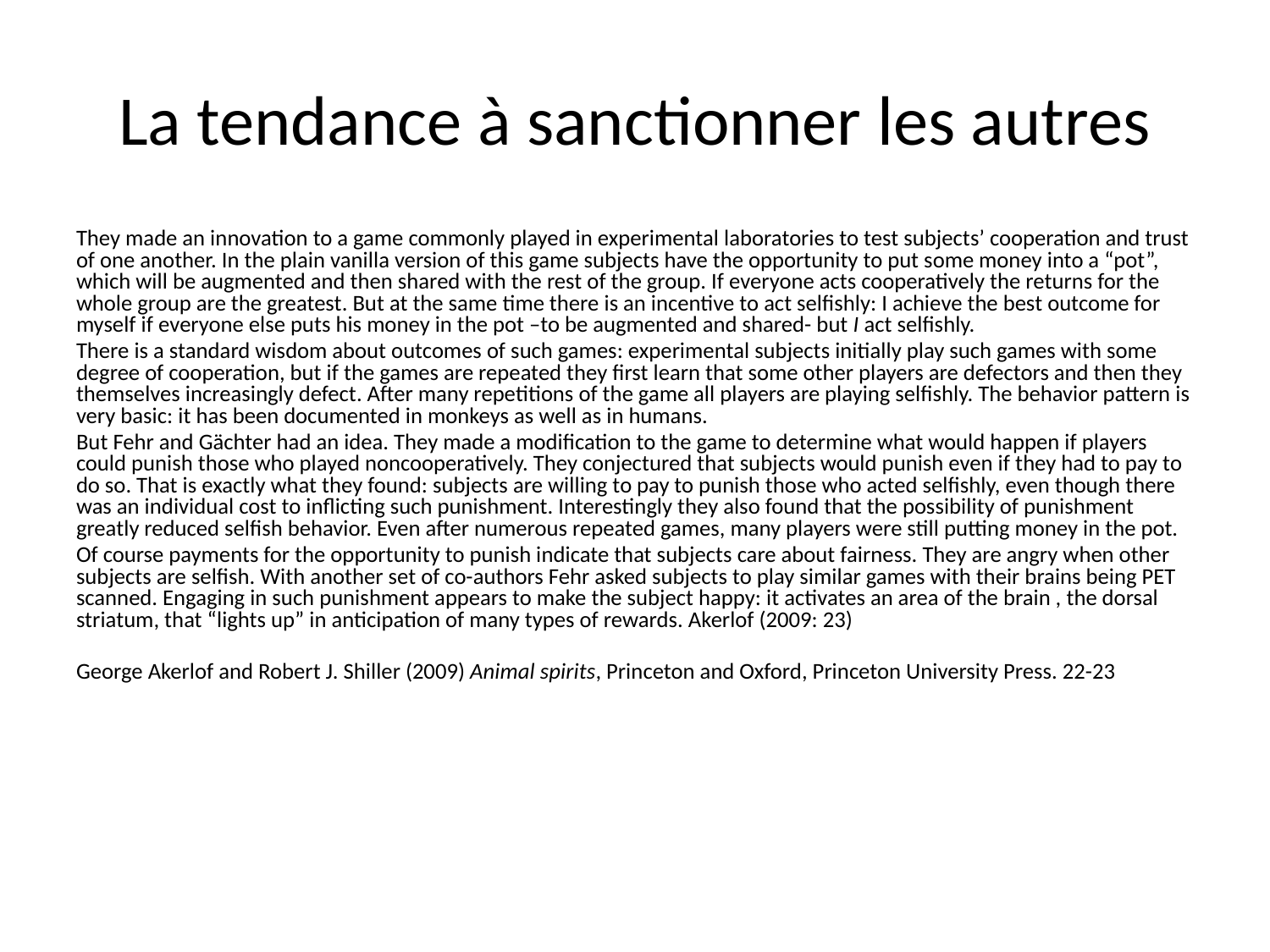

# La tendance à sanctionner les autres
They made an innovation to a game commonly played in experimental laboratories to test subjects’ cooperation and trust of one another. In the plain vanilla version of this game subjects have the opportunity to put some money into a “pot”, which will be augmented and then shared with the rest of the group. If everyone acts cooperatively the returns for the whole group are the greatest. But at the same time there is an incentive to act selfishly: I achieve the best outcome for myself if everyone else puts his money in the pot –to be augmented and shared- but I act selfishly.
There is a standard wisdom about outcomes of such games: experimental subjects initially play such games with some degree of cooperation, but if the games are repeated they first learn that some other players are defectors and then they themselves increasingly defect. After many repetitions of the game all players are playing selfishly. The behavior pattern is very basic: it has been documented in monkeys as well as in humans.
But Fehr and Gächter had an idea. They made a modification to the game to determine what would happen if players could punish those who played noncooperatively. They conjectured that subjects would punish even if they had to pay to do so. That is exactly what they found: subjects are willing to pay to punish those who acted selfishly, even though there was an individual cost to inflicting such punishment. Interestingly they also found that the possibility of punishment greatly reduced selfish behavior. Even after numerous repeated games, many players were still putting money in the pot.
Of course payments for the opportunity to punish indicate that subjects care about fairness. They are angry when other subjects are selfish. With another set of co-authors Fehr asked subjects to play similar games with their brains being PET scanned. Engaging in such punishment appears to make the subject happy: it activates an area of the brain , the dorsal striatum, that “lights up” in anticipation of many types of rewards. Akerlof (2009: 23)

George Akerlof and Robert J. Shiller (2009) Animal spirits, Princeton and Oxford, Princeton University Press. 22-23